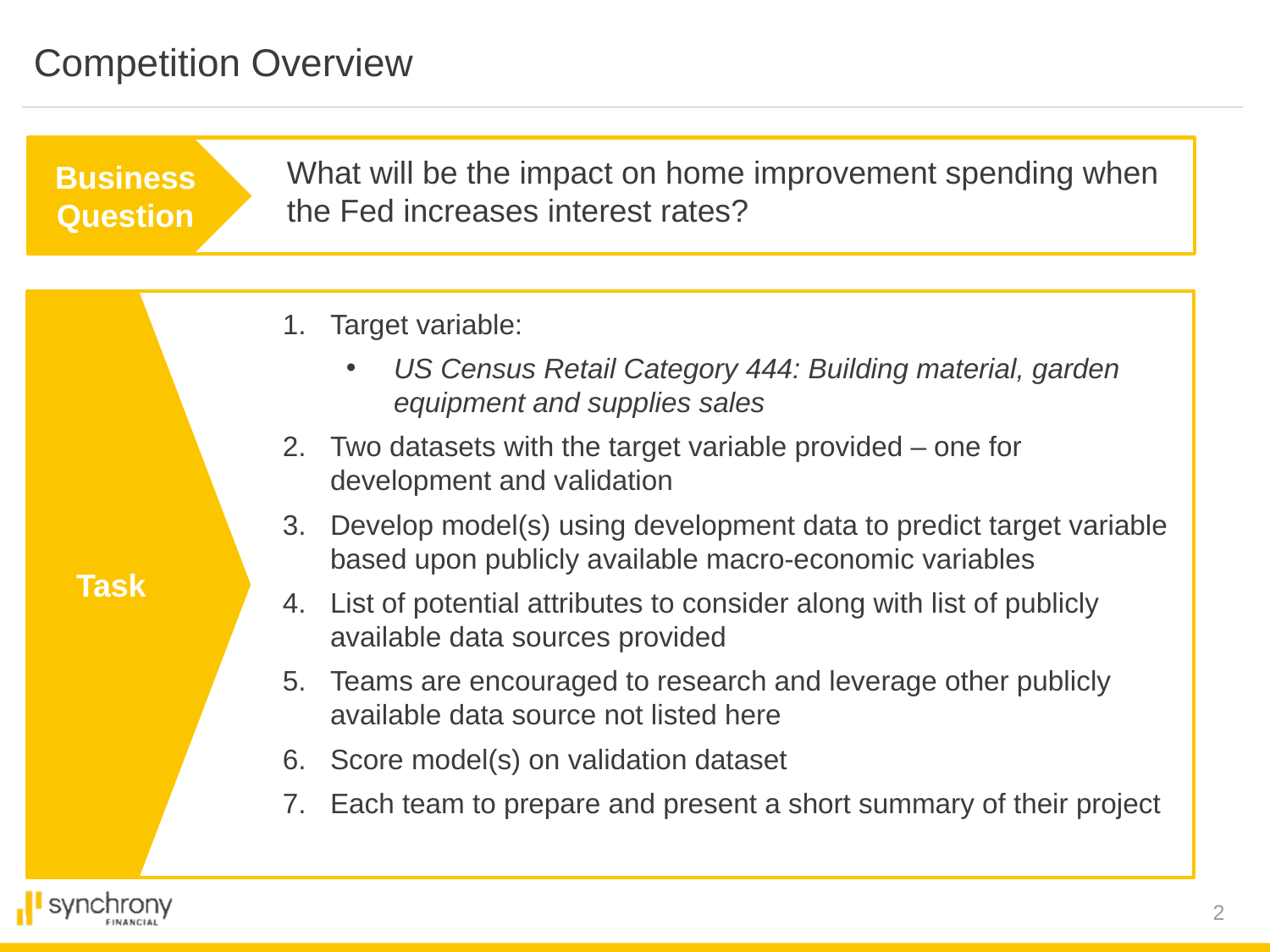

Competition Overview

Business Question
What will be the impact on home improvement spending when the Fed increases interest rates?

Task
Target variable:
US Census Retail Category 444: Building material, garden equipment and supplies sales
Two datasets with the target variable provided – one for development and validation
Develop model(s) using development data to predict target variable based upon publicly available macro-economic variables
List of potential attributes to consider along with list of publicly available data sources provided
Teams are encouraged to research and leverage other publicly available data source not listed here
Score model(s) on validation dataset
Each team to prepare and present a short summary of their project